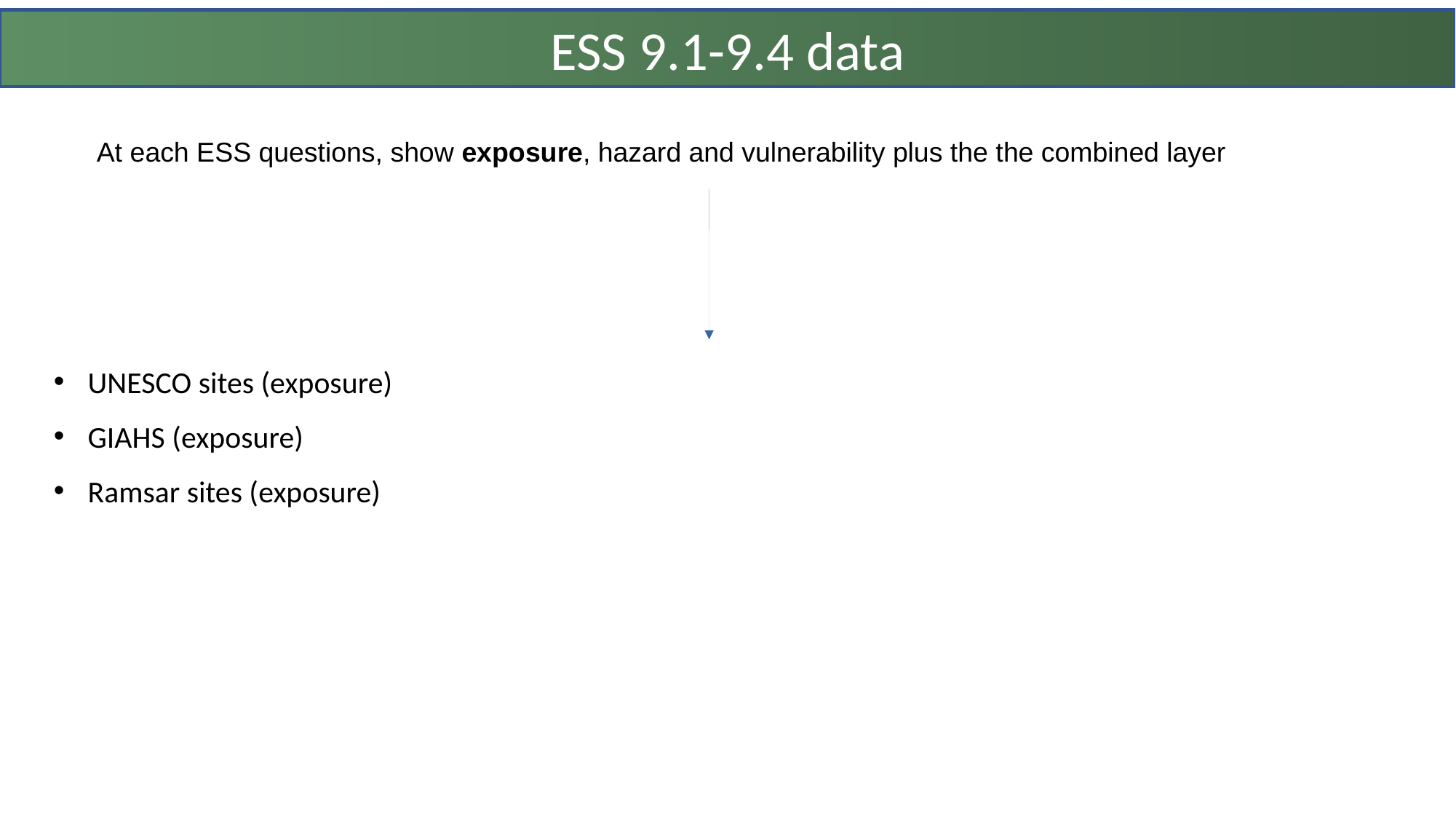

ESS 9.1-9.4 data
At each ESS questions, show exposure, hazard and vulnerability plus the the combined layer

UNESCO sites (exposure)
GIAHS (exposure)
Ramsar sites (exposure)